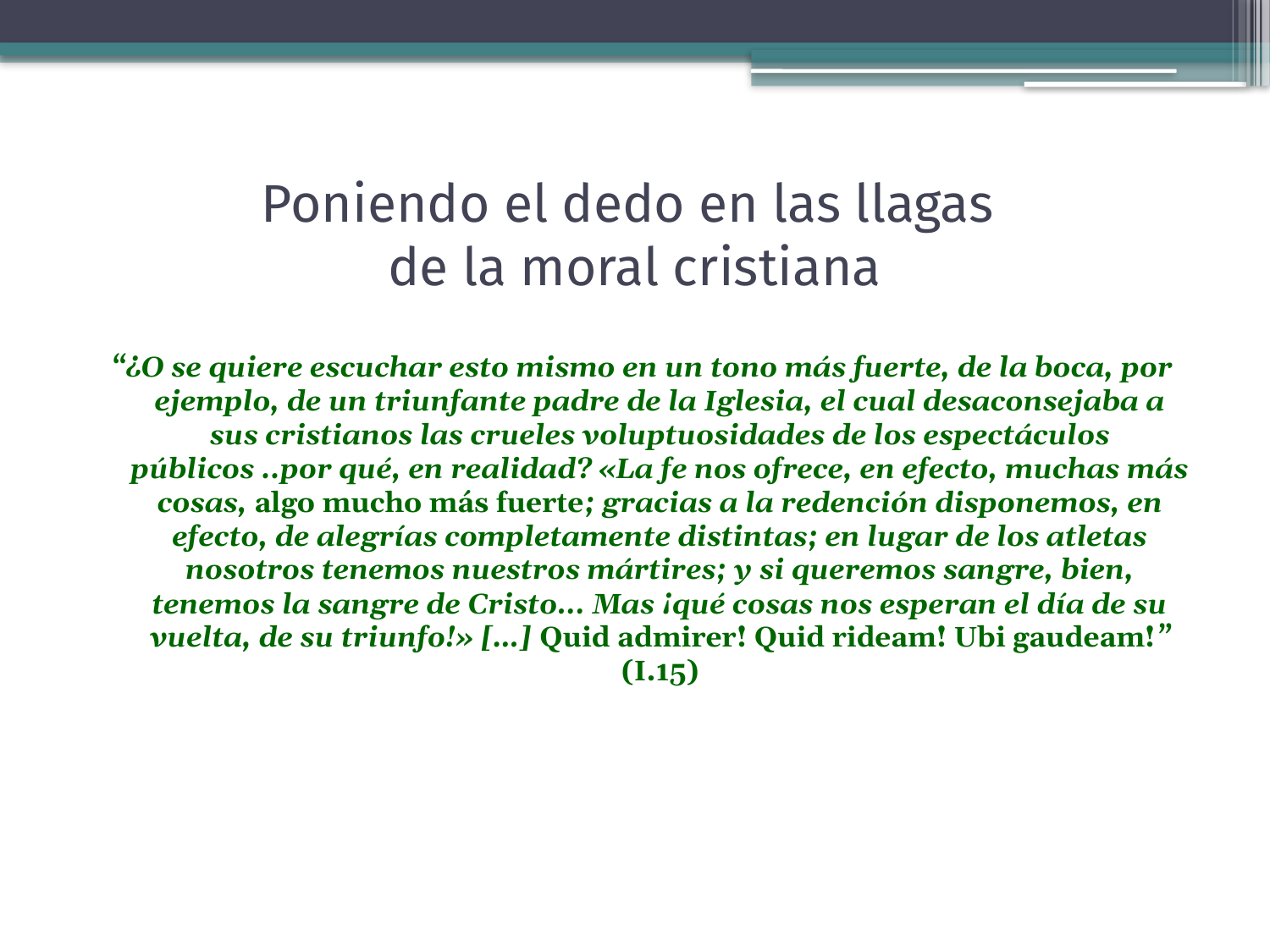

# Poniendo el dedo en las llagas de la moral cristiana

“¿O se quiere escuchar esto mismo en un tono más fuerte, de la boca, por ejemplo, de un triunfante padre de la Iglesia, el cual desaconsejaba a sus cristianos las crueles voluptuosidades de los espectáculos públicos ..por qué, en realidad? «La fe nos ofrece, en efecto, muchas más cosas, algo mucho más fuerte; gracias a la redención disponemos, en efecto, de alegrías completamente distintas; en lugar de los atletas nosotros tenemos nuestros mártires; y si queremos sangre, bien, tenemos la sangre de Cristo... Mas ¡qué cosas nos esperan el día de su vuelta, de su triunfo!» […] Quid admirer! Quid rideam! Ubi gaudeam!” (I.15)